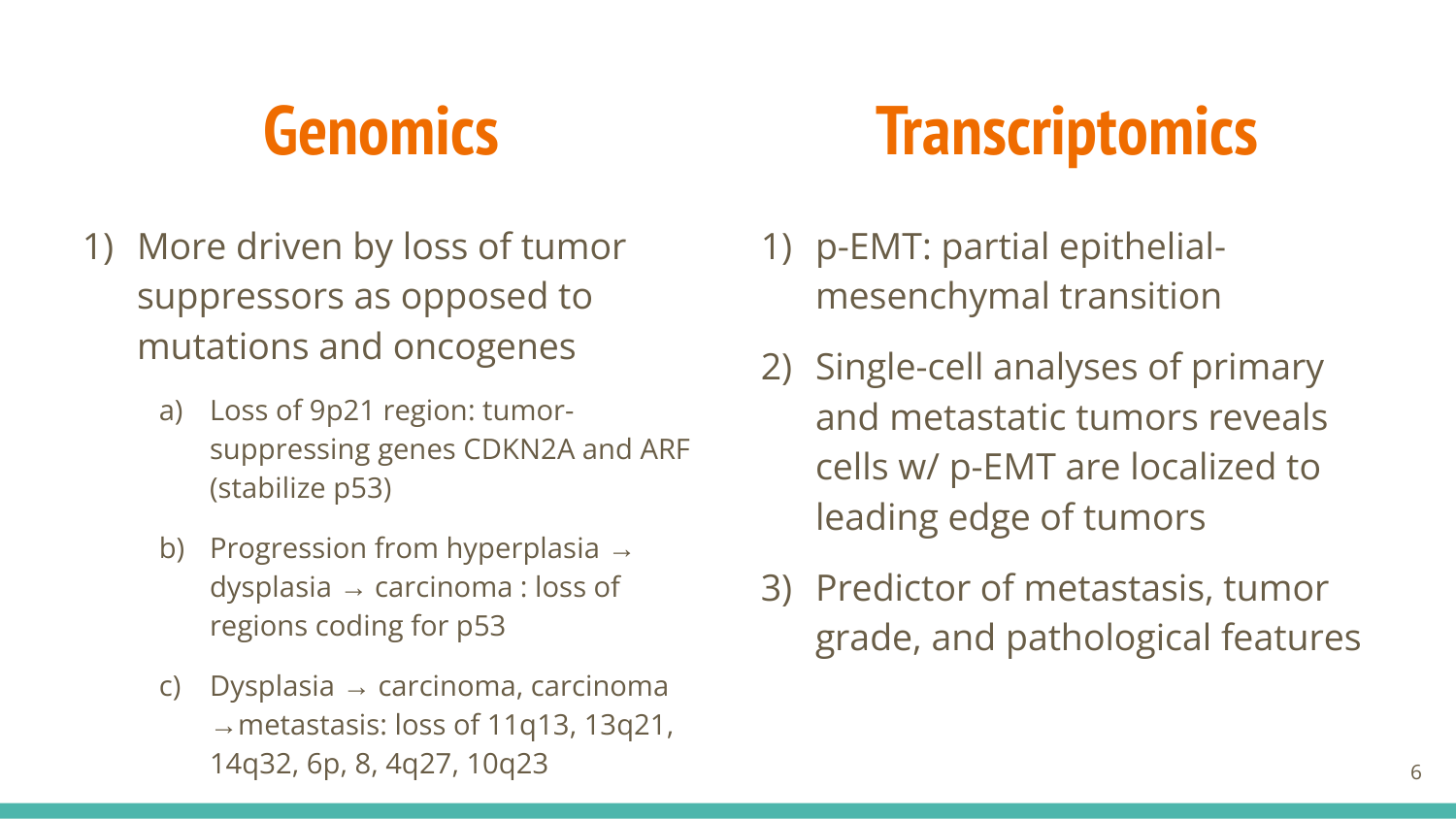

# Genomics
Transcriptomics
More driven by loss of tumor suppressors as opposed to mutations and oncogenes
Loss of 9p21 region: tumor-suppressing genes CDKN2A and ARF (stabilize p53)
Progression from hyperplasia → dysplasia → carcinoma : loss of regions coding for p53
Dysplasia → carcinoma, carcinoma →metastasis: loss of 11q13, 13q21, 14q32, 6p, 8, 4q27, 10q23
p-EMT: partial epithelial-mesenchymal transition
Single-cell analyses of primary and metastatic tumors reveals cells w/ p-EMT are localized to leading edge of tumors
Predictor of metastasis, tumor grade, and pathological features
6